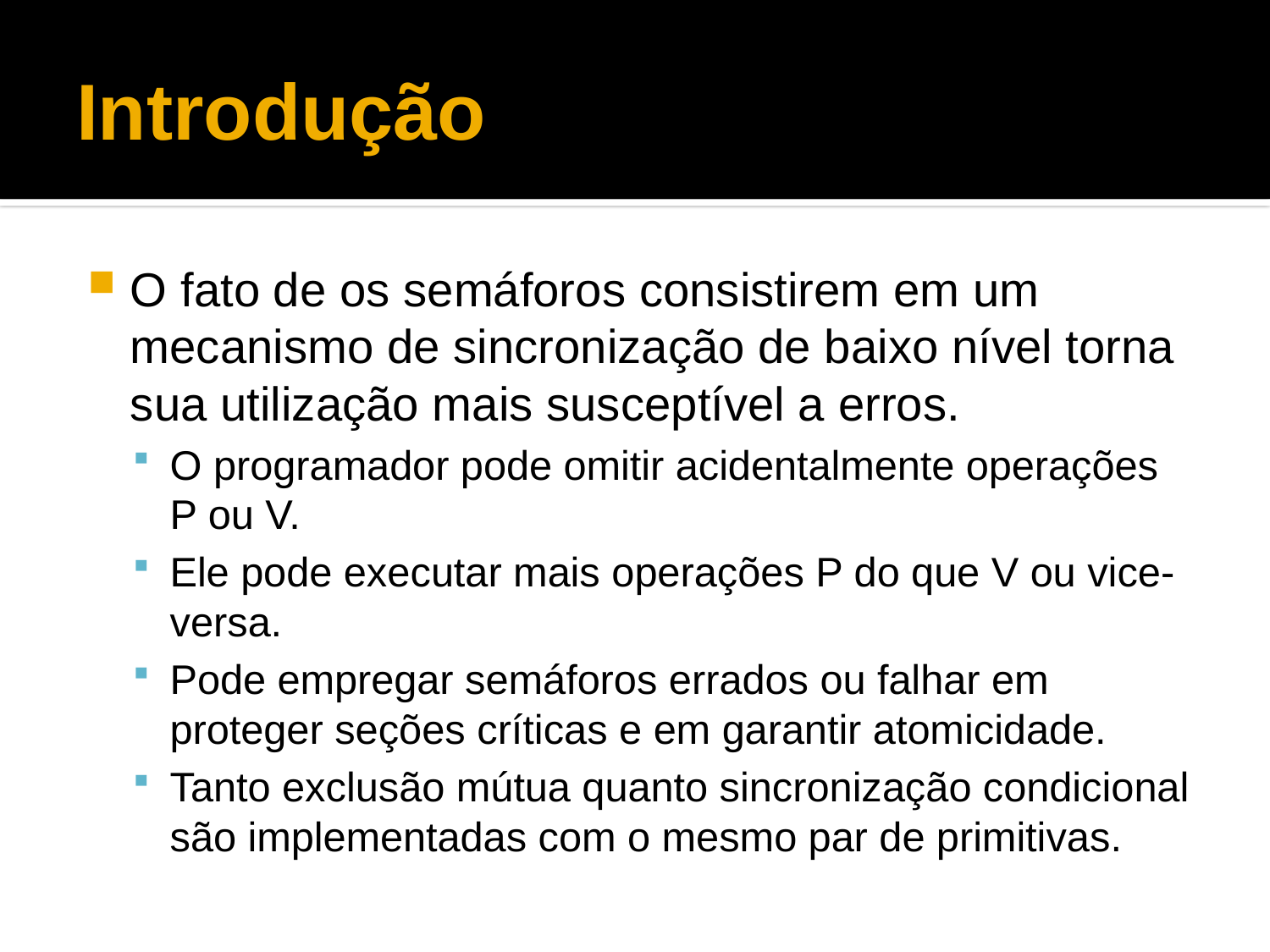

# Introdução
O fato de os semáforos consistirem em um mecanismo de sincronização de baixo nível torna sua utilização mais susceptível a erros.
O programador pode omitir acidentalmente operações P ou V.
Ele pode executar mais operações P do que V ou vice-versa.
Pode empregar semáforos errados ou falhar em proteger seções críticas e em garantir atomicidade.
Tanto exclusão mútua quanto sincronização condicional são implementadas com o mesmo par de primitivas.